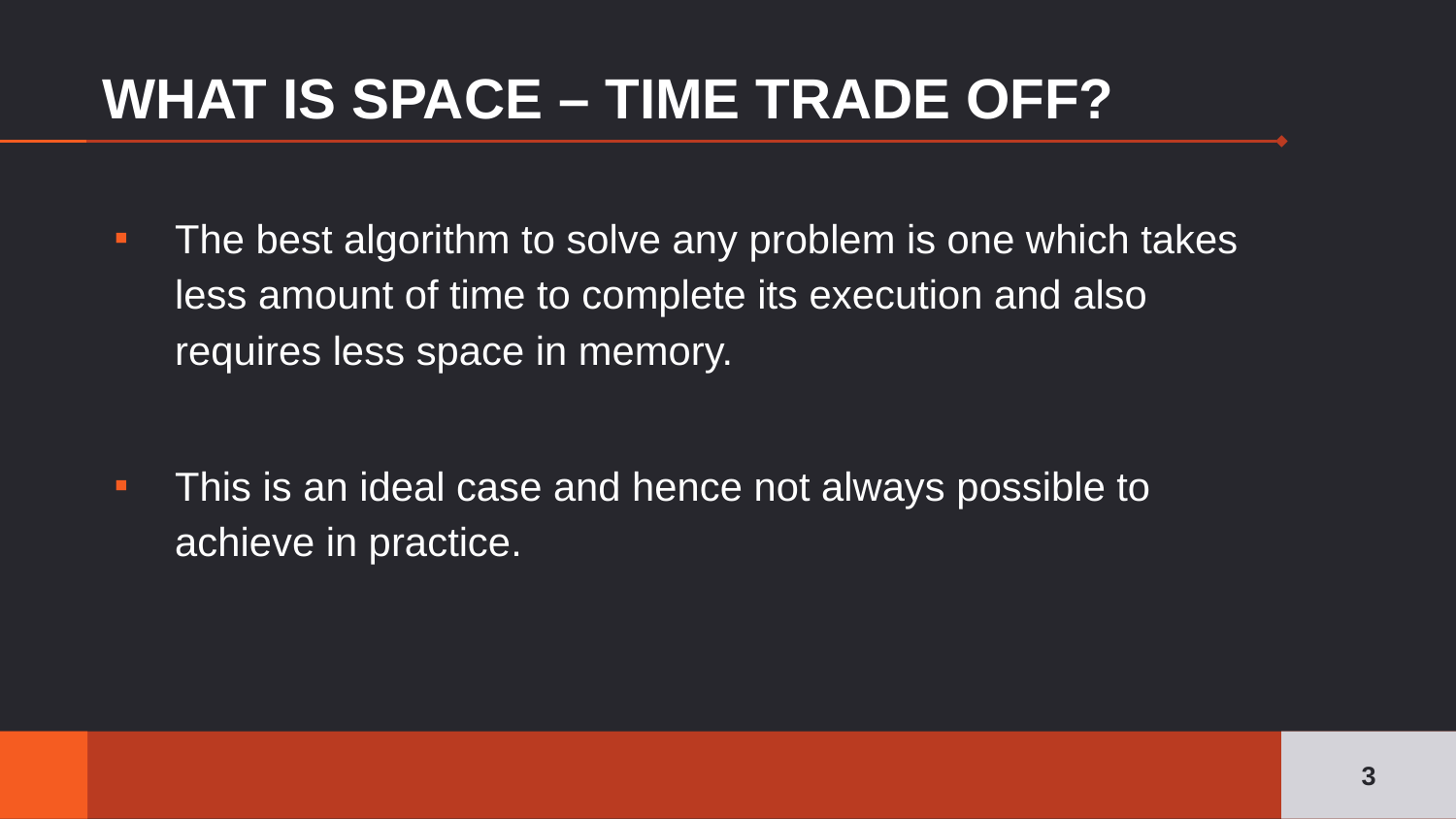

# WHAT IS SPACE – TIME TRADE OFF?
The best algorithm to solve any problem is one which takes less amount of time to complete its execution and also requires less space in memory.

This is an ideal case and hence not always possible to achieve in practice.

3